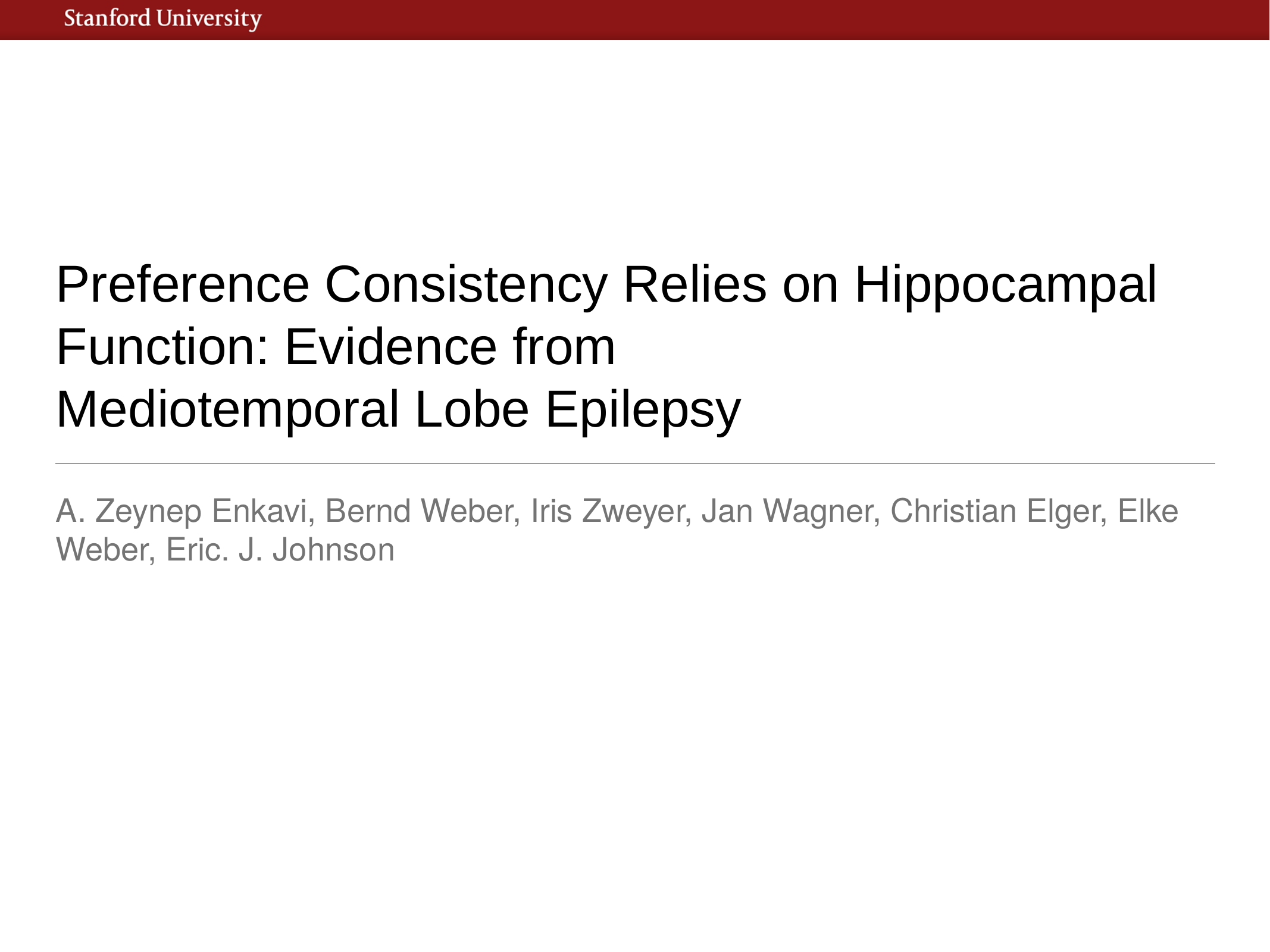

# Preference Consistency Relies on Hippocampal Function: Evidence from
Mediotemporal Lobe Epilepsy
A. Zeynep Enkavi, Bernd Weber, Iris Zweyer, Jan Wagner, Christian Elger, Elke Weber, Eric. J. Johnson